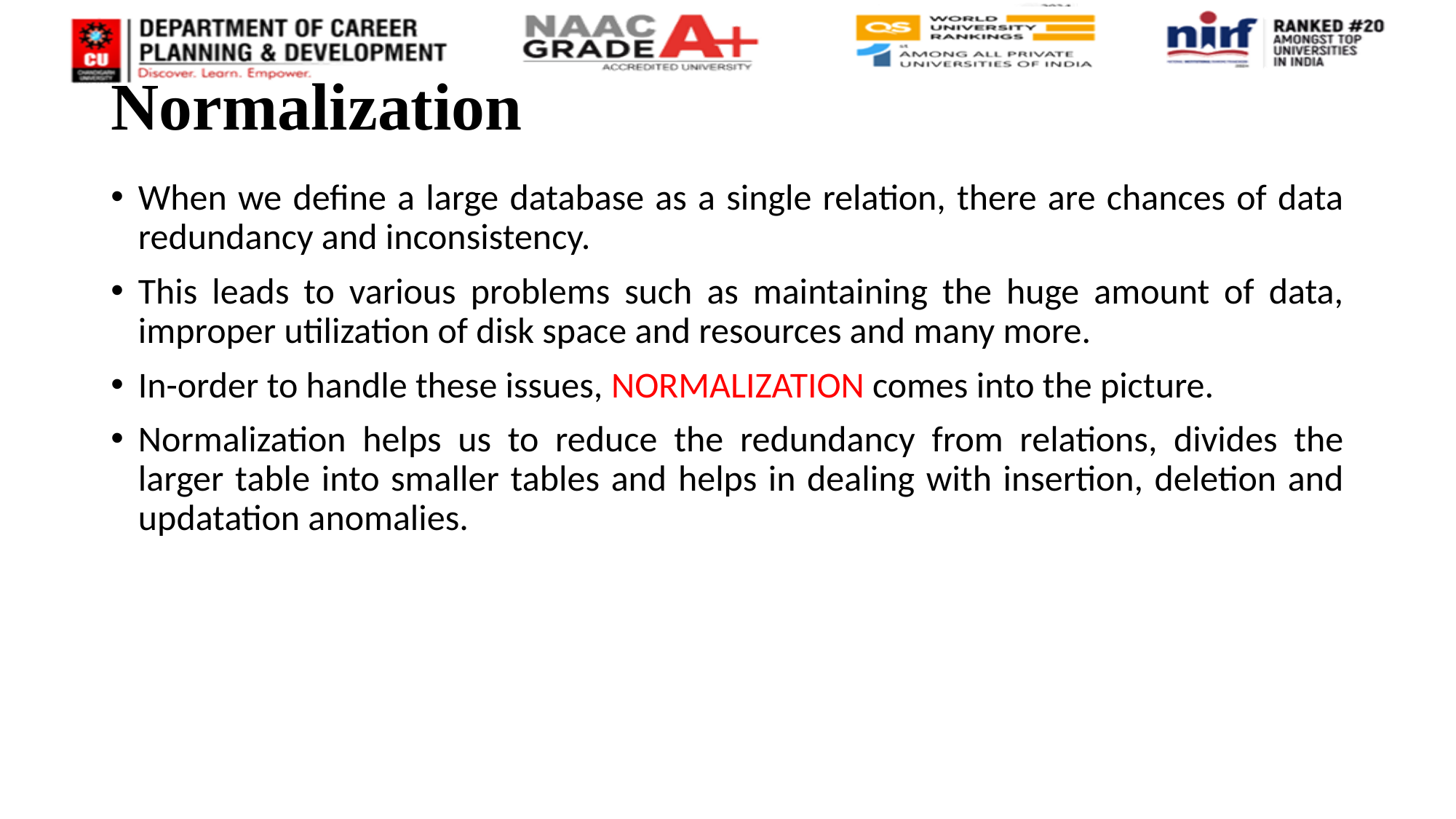

# Normalization
When we define a large database as a single relation, there are chances of data redundancy and inconsistency.
This leads to various problems such as maintaining the huge amount of data, improper utilization of disk space and resources and many more.
In-order to handle these issues, NORMALIZATION comes into the picture.
Normalization helps us to reduce the redundancy from relations, divides the larger table into smaller tables and helps in dealing with insertion, deletion and updatation anomalies.